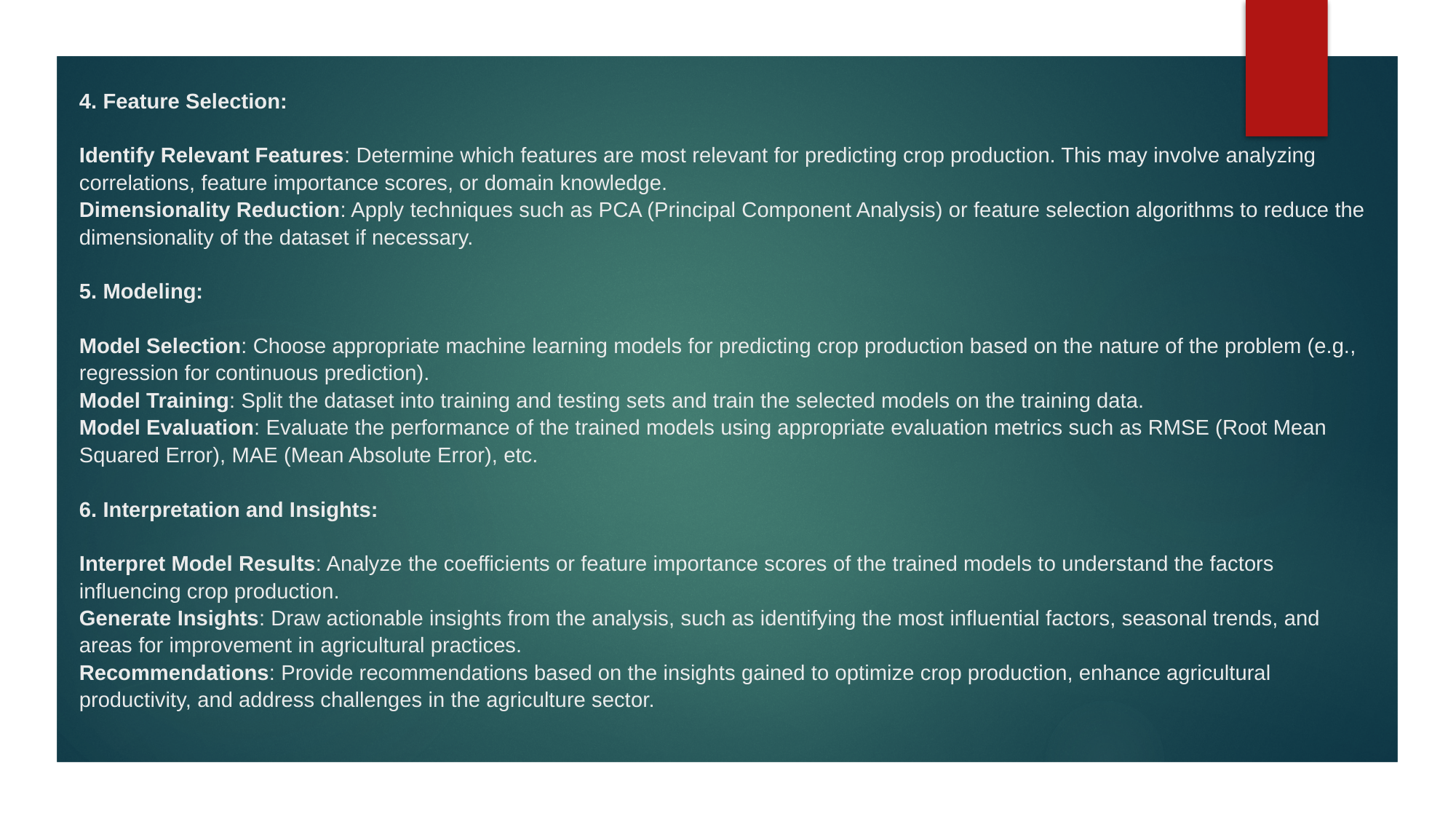

# 4. Feature Selection: Identify Relevant Features: Determine which features are most relevant for predicting crop production. This may involve analyzing correlations, feature importance scores, or domain knowledge. Dimensionality Reduction: Apply techniques such as PCA (Principal Component Analysis) or feature selection algorithms to reduce the dimensionality of the dataset if necessary. 5. Modeling: Model Selection: Choose appropriate machine learning models for predicting crop production based on the nature of the problem (e.g., regression for continuous prediction). Model Training: Split the dataset into training and testing sets and train the selected models on the training data. Model Evaluation: Evaluate the performance of the trained models using appropriate evaluation metrics such as RMSE (Root Mean Squared Error), MAE (Mean Absolute Error), etc. 6. Interpretation and Insights: Interpret Model Results: Analyze the coefficients or feature importance scores of the trained models to understand the factors influencing crop production. Generate Insights: Draw actionable insights from the analysis, such as identifying the most influential factors, seasonal trends, and areas for improvement in agricultural practices. Recommendations: Provide recommendations based on the insights gained to optimize crop production, enhance agricultural productivity, and address challenges in the agriculture sector.